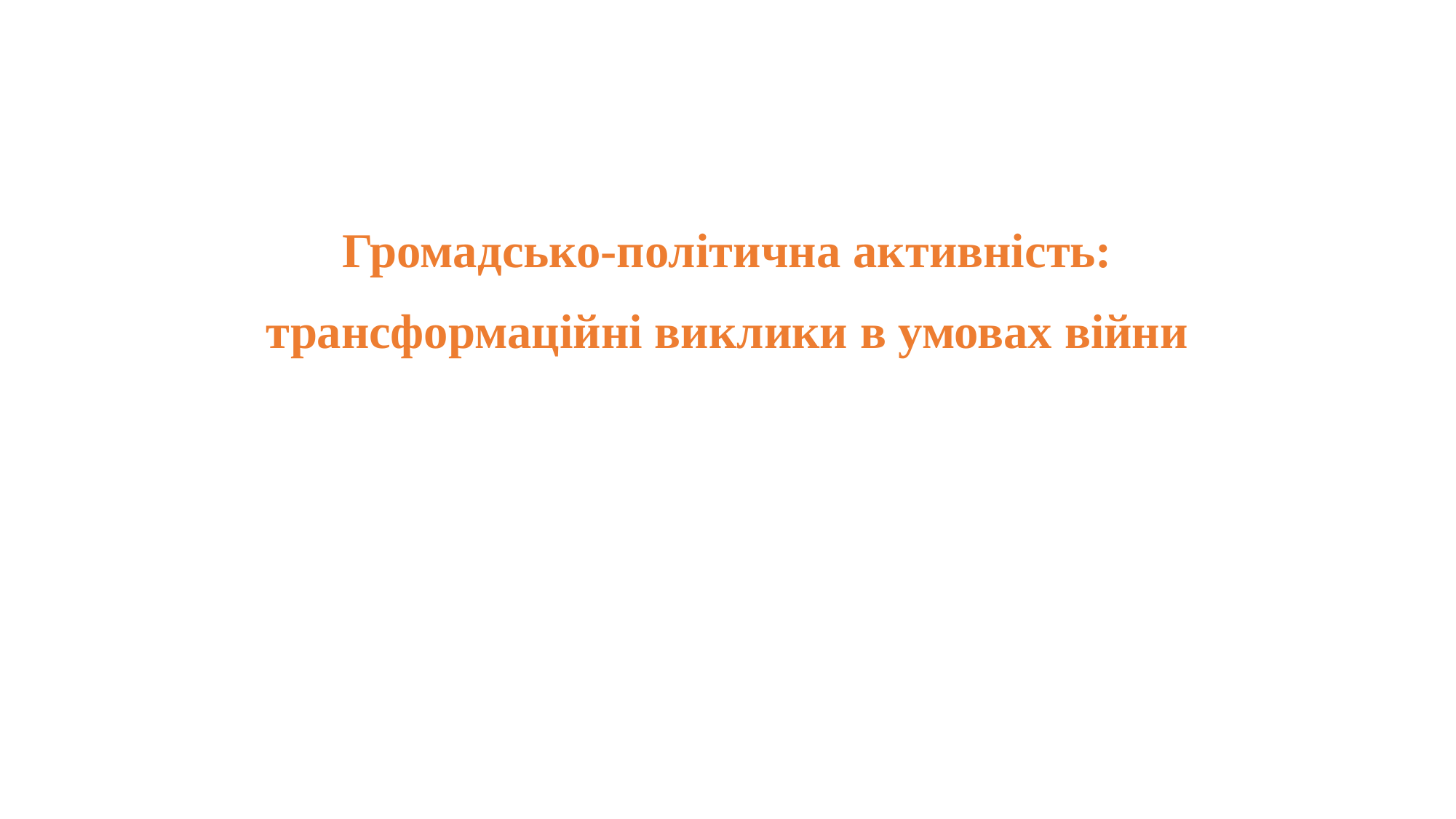

Громадсько-політична активність:
трансформаційні виклики в умовах війни